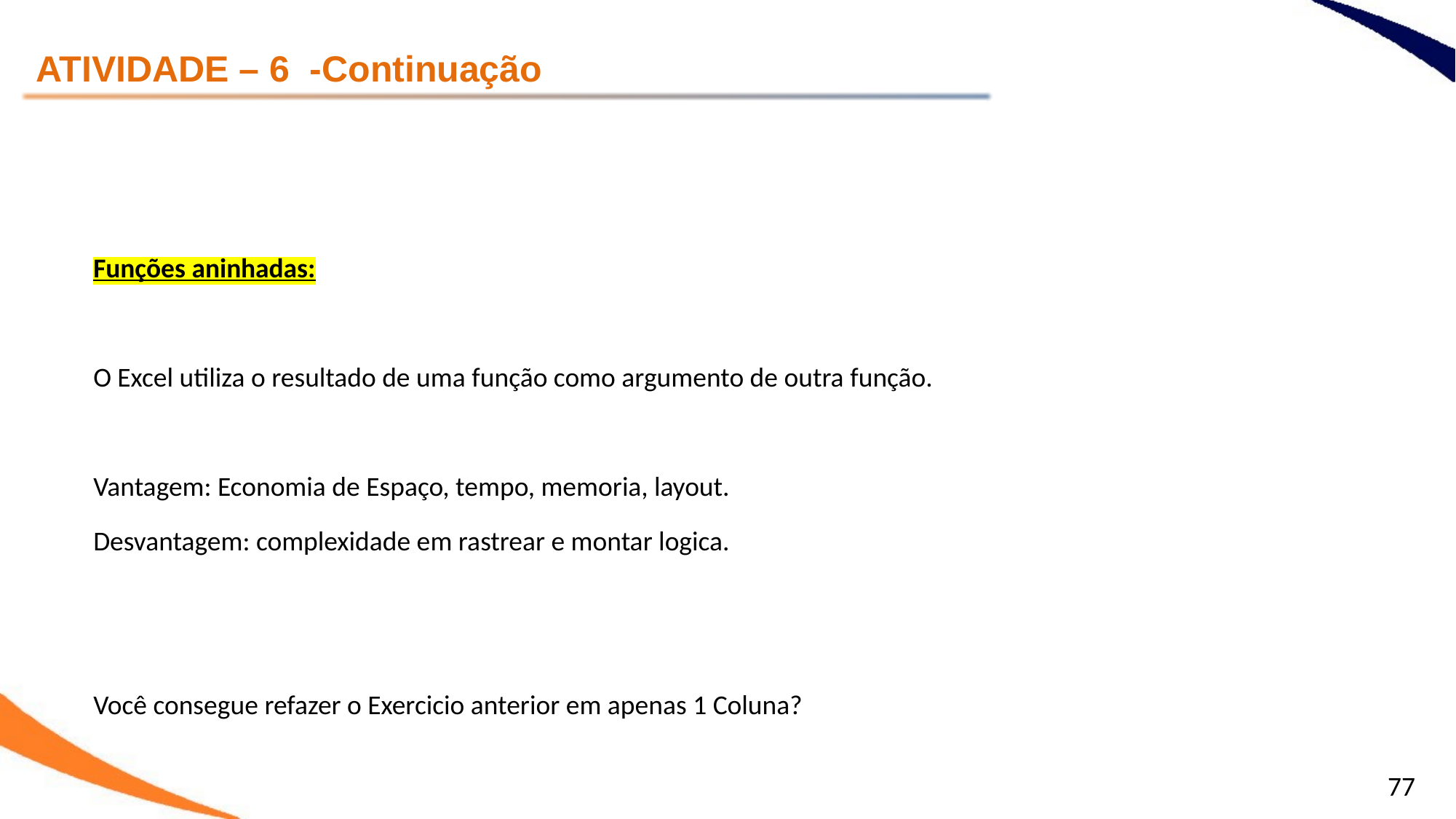

ATIVIDADE – 6  -Continuação
Funções aninhadas:

O Excel utiliza o resultado de uma função como argumento de outra função.

Vantagem: Economia de Espaço, tempo, memoria, layout.
Desvantagem: complexidade em rastrear e montar logica.

Você consegue refazer o Exercicio anterior em apenas 1 Coluna?